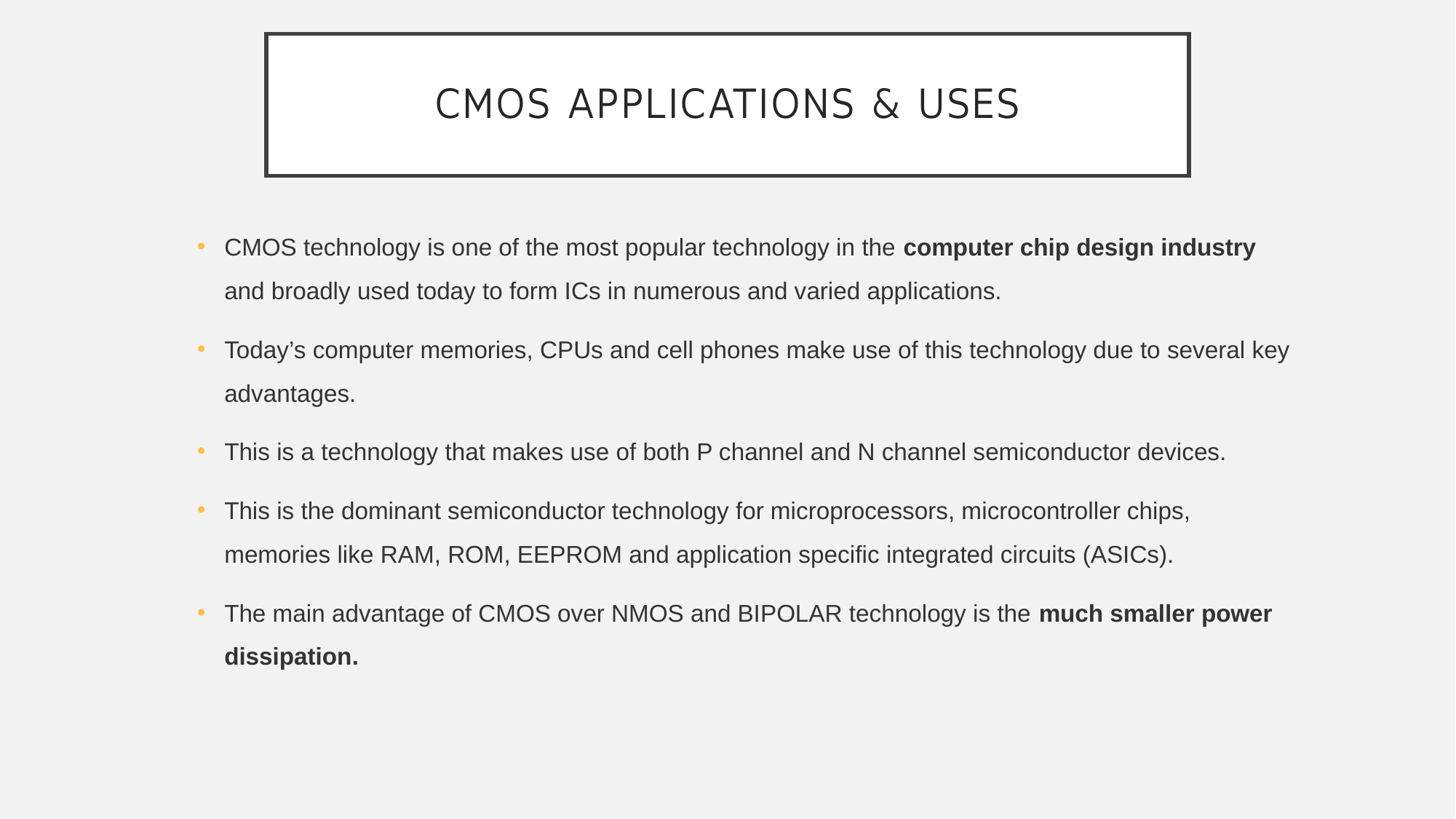

# CMOS applications & uses
CMOS technology is one of the most popular technology in the computer chip design industry and broadly used today to form ICs in numerous and varied applications.
Today’s computer memories, CPUs and cell phones make use of this technology due to several key advantages.
This is a technology that makes use of both P channel and N channel semiconductor devices.
This is the dominant semiconductor technology for microprocessors, microcontroller chips, memories like RAM, ROM, EEPROM and application specific integrated circuits (ASICs).
The main advantage of CMOS over NMOS and BIPOLAR technology is the much smaller power dissipation.